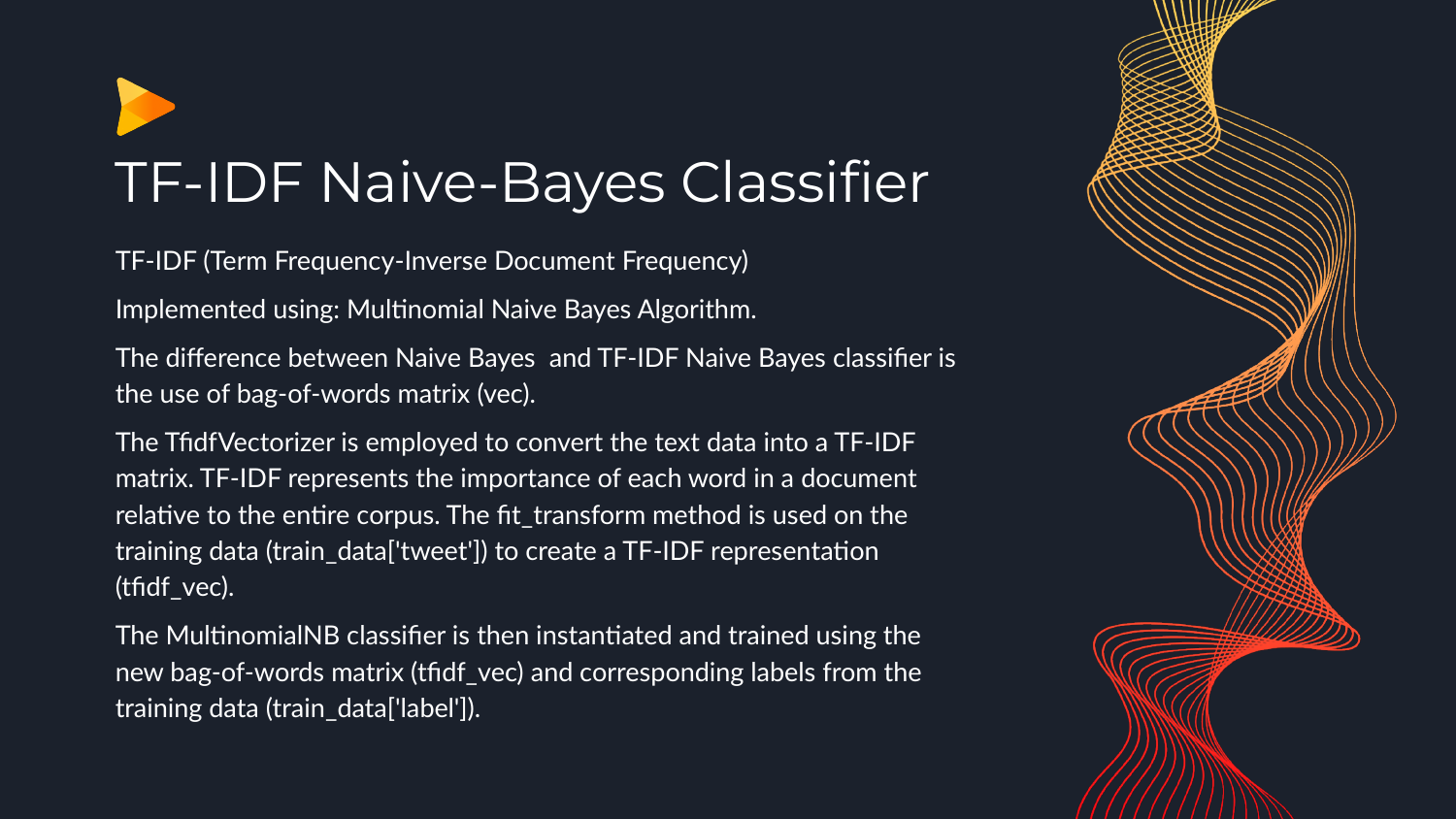

# TF-IDF Naive-Bayes Classifier
TF-IDF (Term Frequency-Inverse Document Frequency)
Implemented using: Multinomial Naive Bayes Algorithm.
The difference between Naive Bayes  and TF-IDF Naive Bayes classifier is the use of bag-of-words matrix (vec).
The TfidfVectorizer is employed to convert the text data into a TF-IDF matrix. TF-IDF represents the importance of each word in a document relative to the entire corpus. The fit_transform method is used on the training data (train_data['tweet']) to create a TF-IDF representation (tfidf_vec).
The MultinomialNB classifier is then instantiated and trained using the new bag-of-words matrix (tfidf_vec) and corresponding labels from the training data (train_data['label']).